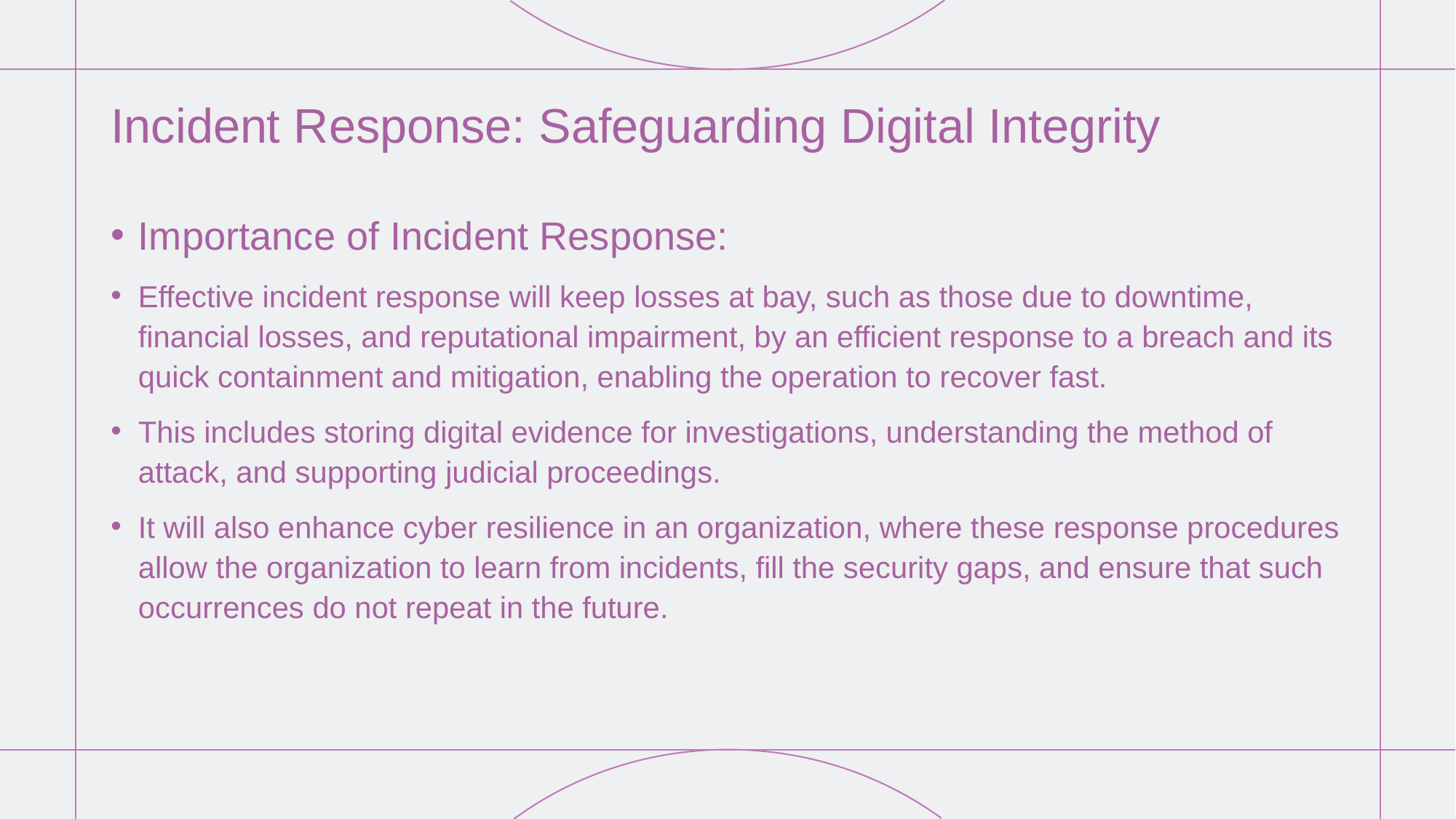

# Incident Response: Safeguarding Digital Integrity

Importance of Incident Response:
Effective incident response will keep losses at bay, such as those due to downtime, financial losses, and reputational impairment, by an efficient response to a breach and its quick containment and mitigation, enabling the operation to recover fast.
This includes storing digital evidence for investigations, understanding the method of attack, and supporting judicial proceedings.
It will also enhance cyber resilience in an organization, where these response procedures allow the organization to learn from incidents, fill the security gaps, and ensure that such occurrences do not repeat in the future.